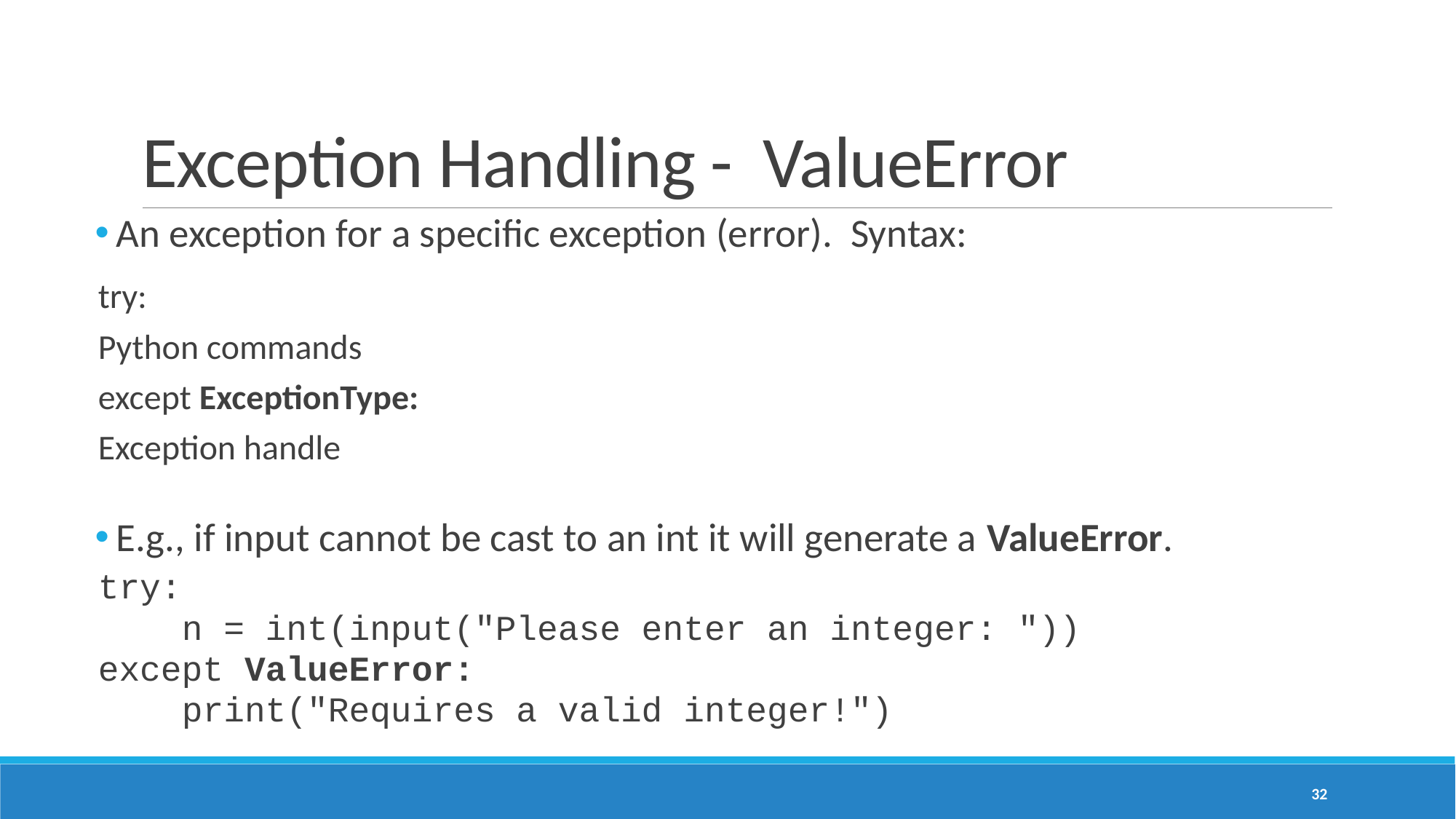

# Exception Handling -  ValueError
An exception for a specific exception (error).  Syntax:
	try:
		Python commands
	except ExceptionType:
		Exception handle

E.g., if input cannot be cast to an int it will generate a ValueError.
	try:
	    n = int(input("Please enter an integer: "))
	except ValueError:
	    print("Requires a valid integer!")

32